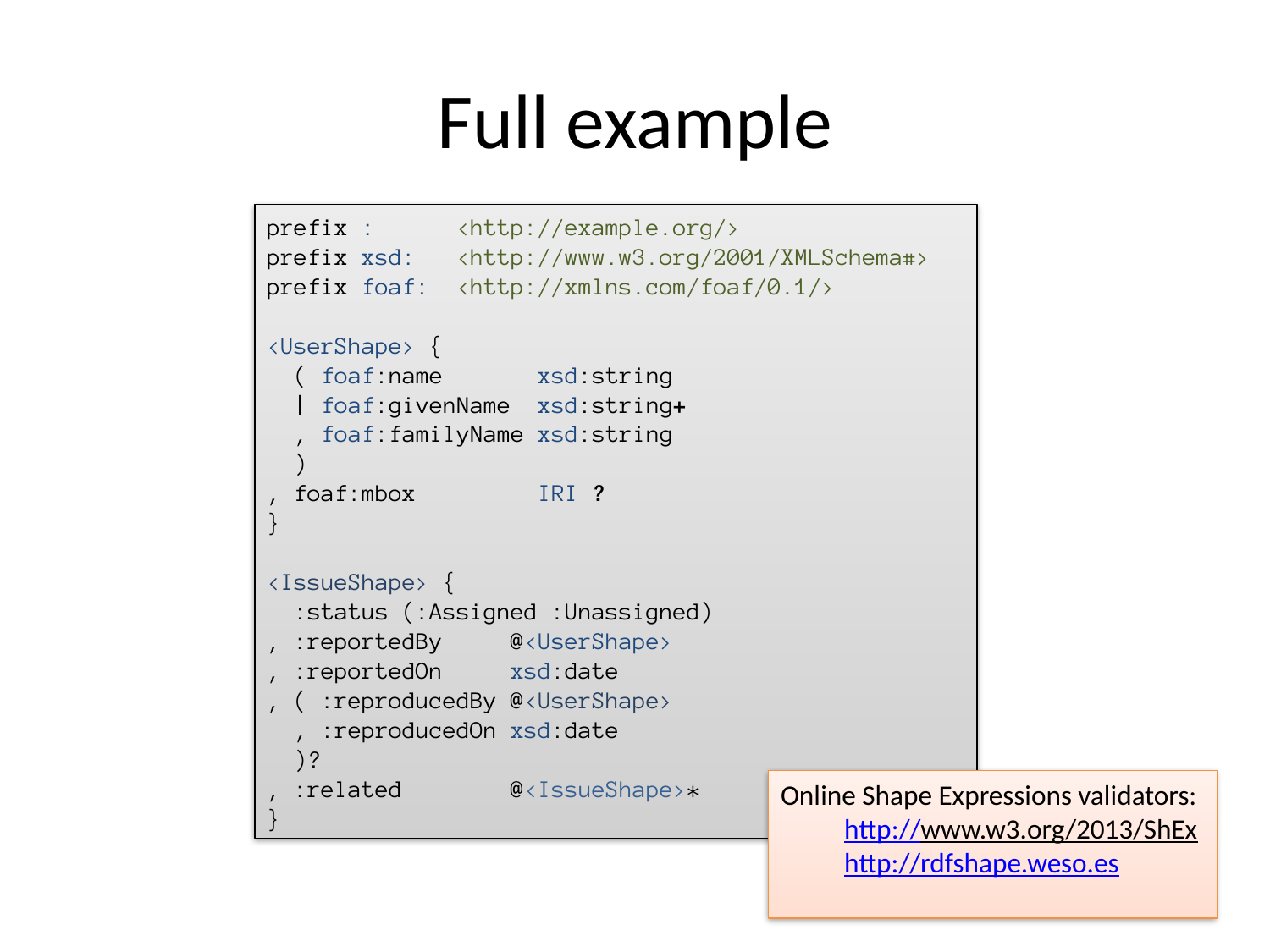

# Full example
prefix :      <http://example.org/>
prefix xsd:   <http://www.w3.org/2001/XMLSchema#>
prefix foaf:  <http://xmlns.com/foaf/0.1/>

<UserShape> {
  ( foaf:name       xsd:string
  | foaf:givenName  xsd:string+
  , foaf:familyName xsd:string
  )
, foaf:mbox         IRI ?
}

<IssueShape> {
  :status (:Assigned :Unassigned)
, :reportedBy     @<UserShape>
, :reportedOn     xsd:date
, ( :reproducedBy @<UserShape>
  , :reproducedOn xsd:date
  )?
, :related        @<IssueShape>*
}
Online Shape Expressions validators:
http://www.w3.org/2013/ShEx
http://rdfshape.weso.es